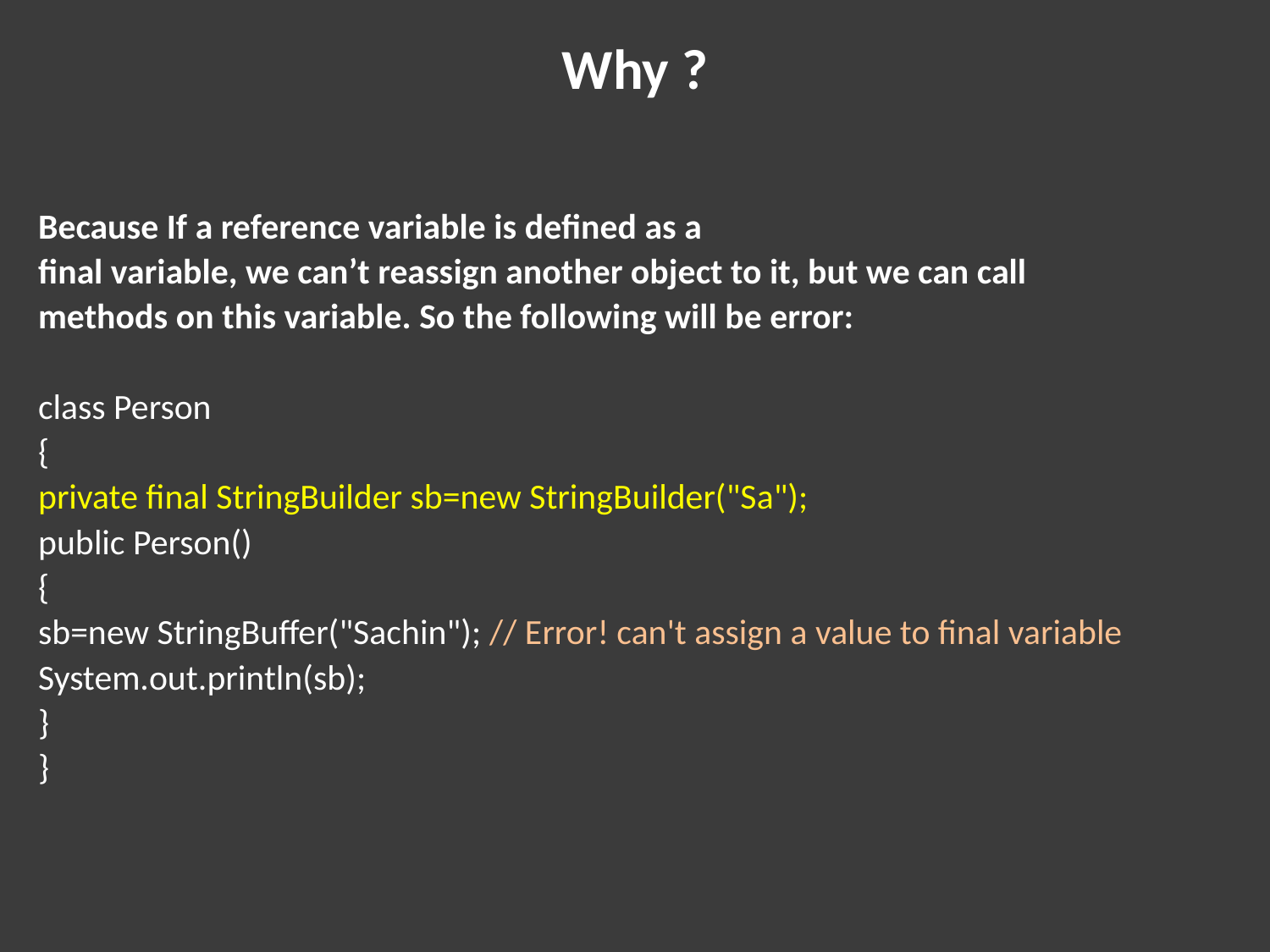

# Why ?

Because If a reference variable is defined as a
final variable, we can’t reassign another object to it, but we can call
methods on this variable. So the following will be error:

class Person
{
private final StringBuilder sb=new StringBuilder("Sa");
public Person()
{
sb=new StringBuffer("Sachin"); // Error! can't assign a value to final variable
System.out.println(sb);
}
}